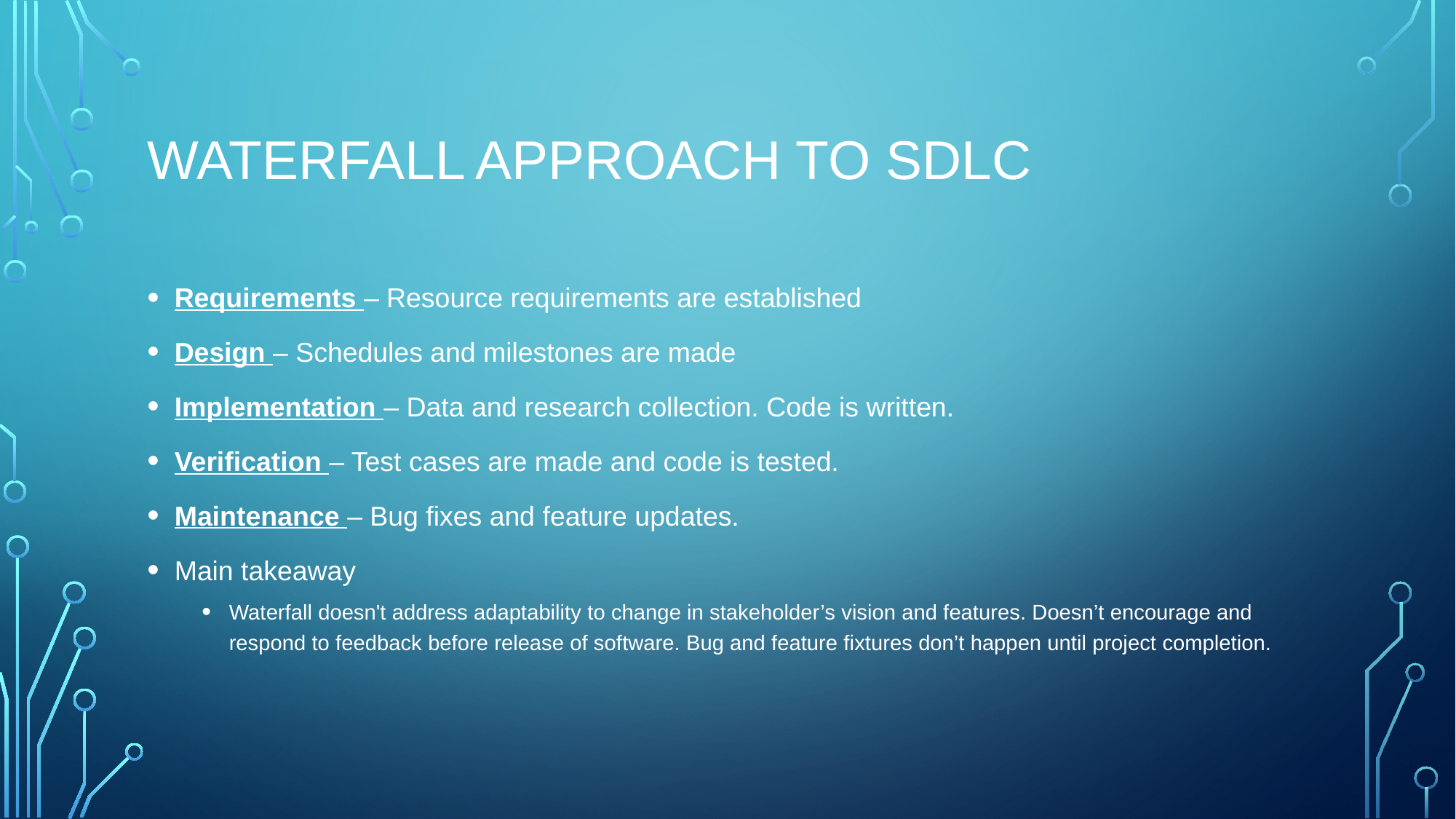

# Waterfall approach to sdlc
Requirements – Resource requirements are established
Design – Schedules and milestones are made
Implementation – Data and research collection. Code is written.
Verification – Test cases are made and code is tested.
Maintenance – Bug fixes and feature updates.
Main takeaway
Waterfall doesn't address adaptability to change in stakeholder’s vision and features. Doesn’t encourage and respond to feedback before release of software. Bug and feature fixtures don’t happen until project completion.